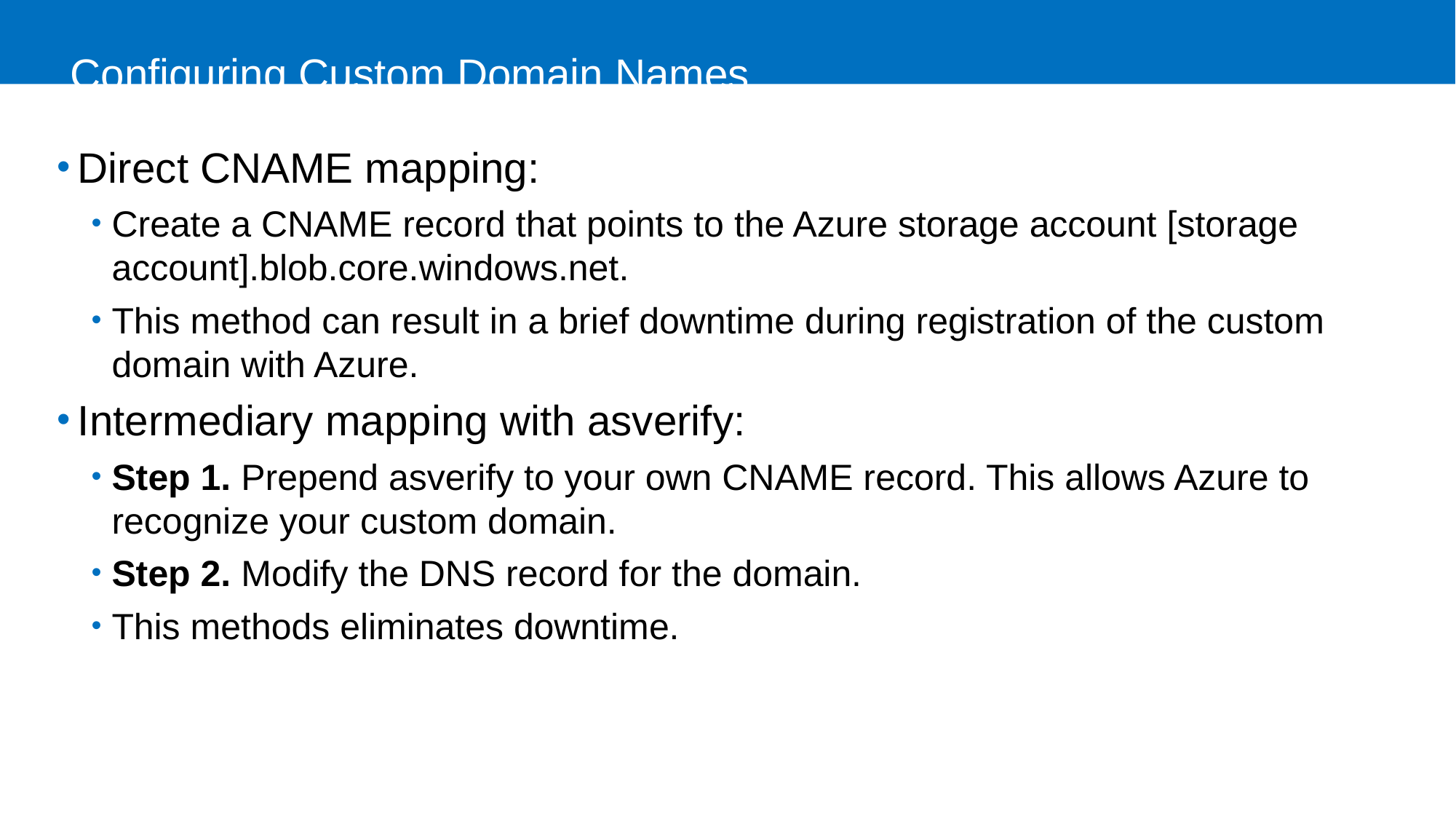

# Configuring Custom Domain Names
Direct CNAME mapping:
Create a CNAME record that points to the Azure storage account [storage account].blob.core.windows.net.
This method can result in a brief downtime during registration of the custom domain with Azure.
Intermediary mapping with asverify:
Step 1. Prepend asverify to your own CNAME record. This allows Azure to recognize your custom domain.
Step 2. Modify the DNS record for the domain.
This methods eliminates downtime.